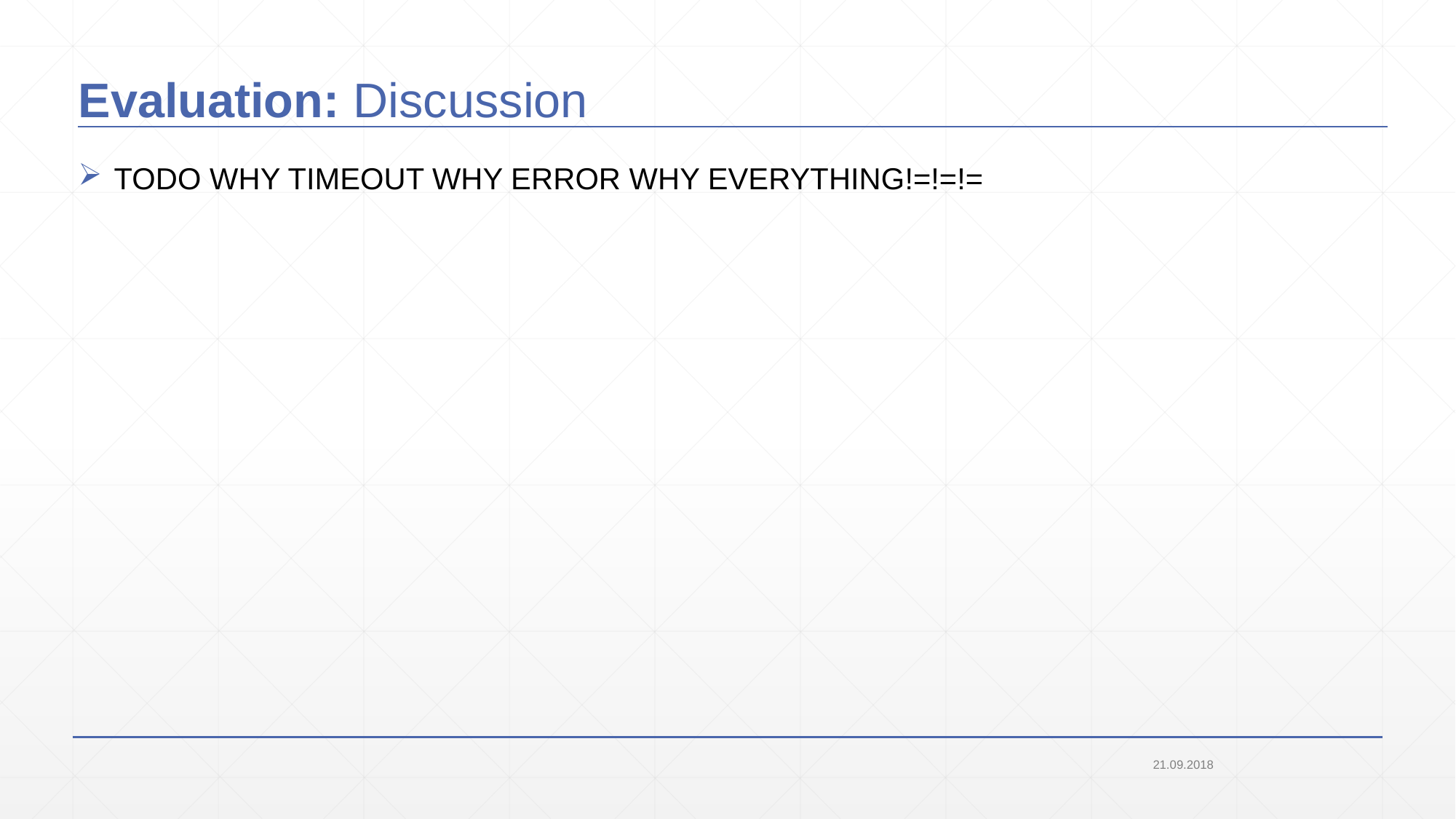

# Evaluation: Discussion
 TODO WHY TIMEOUT WHY ERROR WHY EVERYTHING!=!=!=

21.09.2018